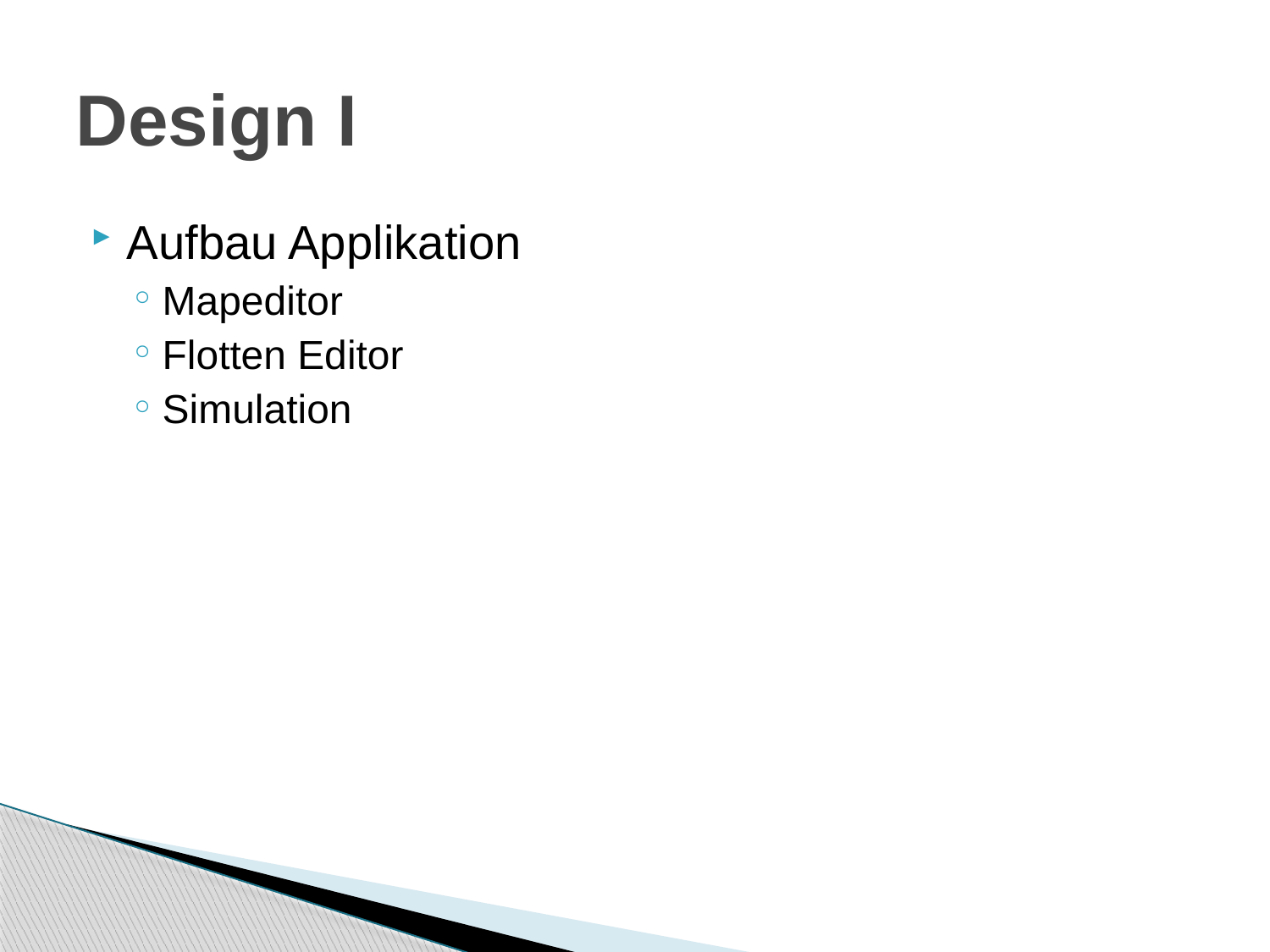

# Design I
Aufbau Applikation
Mapeditor
Flotten Editor
Simulation